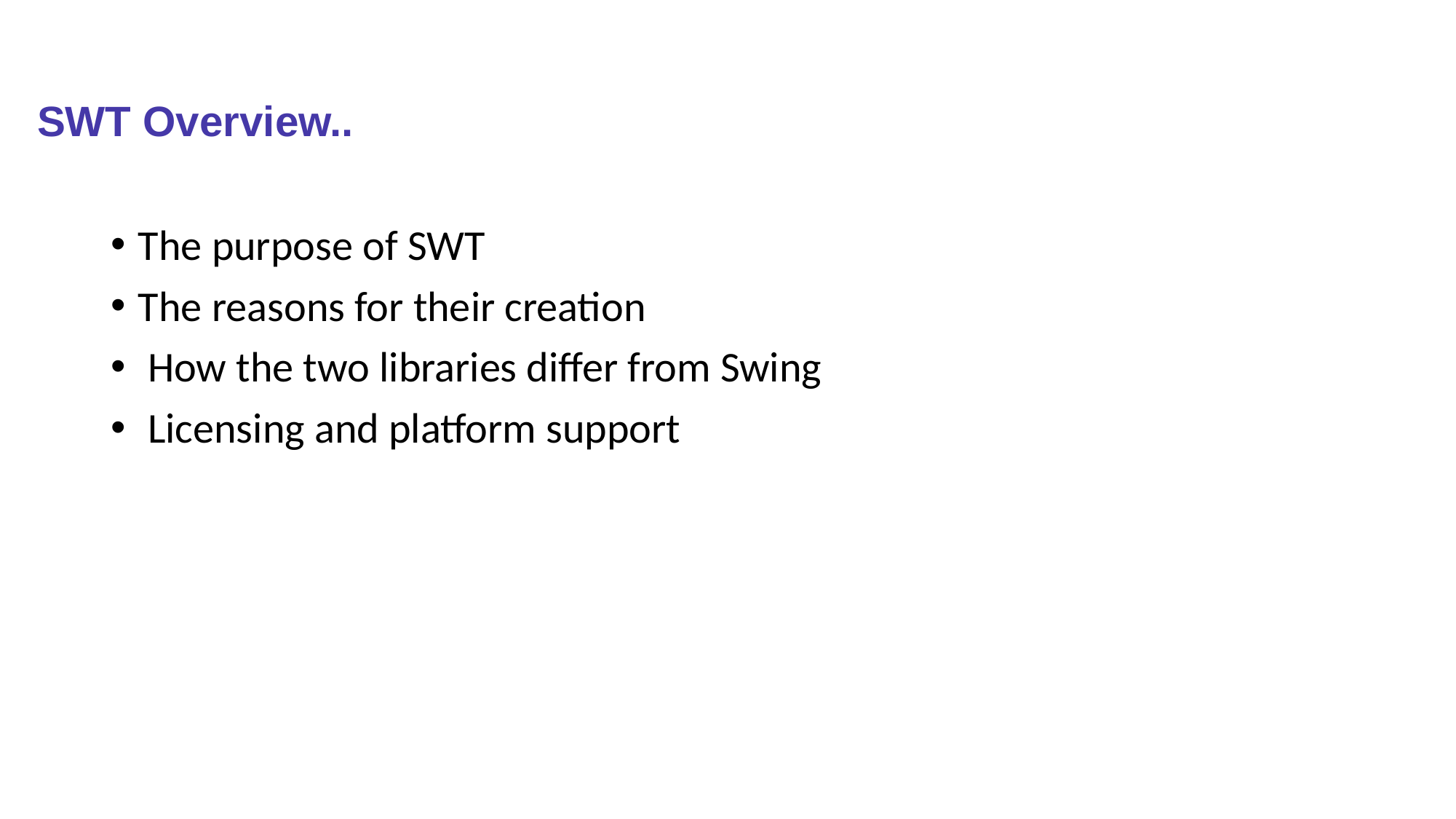

# SWT Overview..
The purpose of SWT
The reasons for their creation
 How the two libraries differ from Swing
 Licensing and platform support